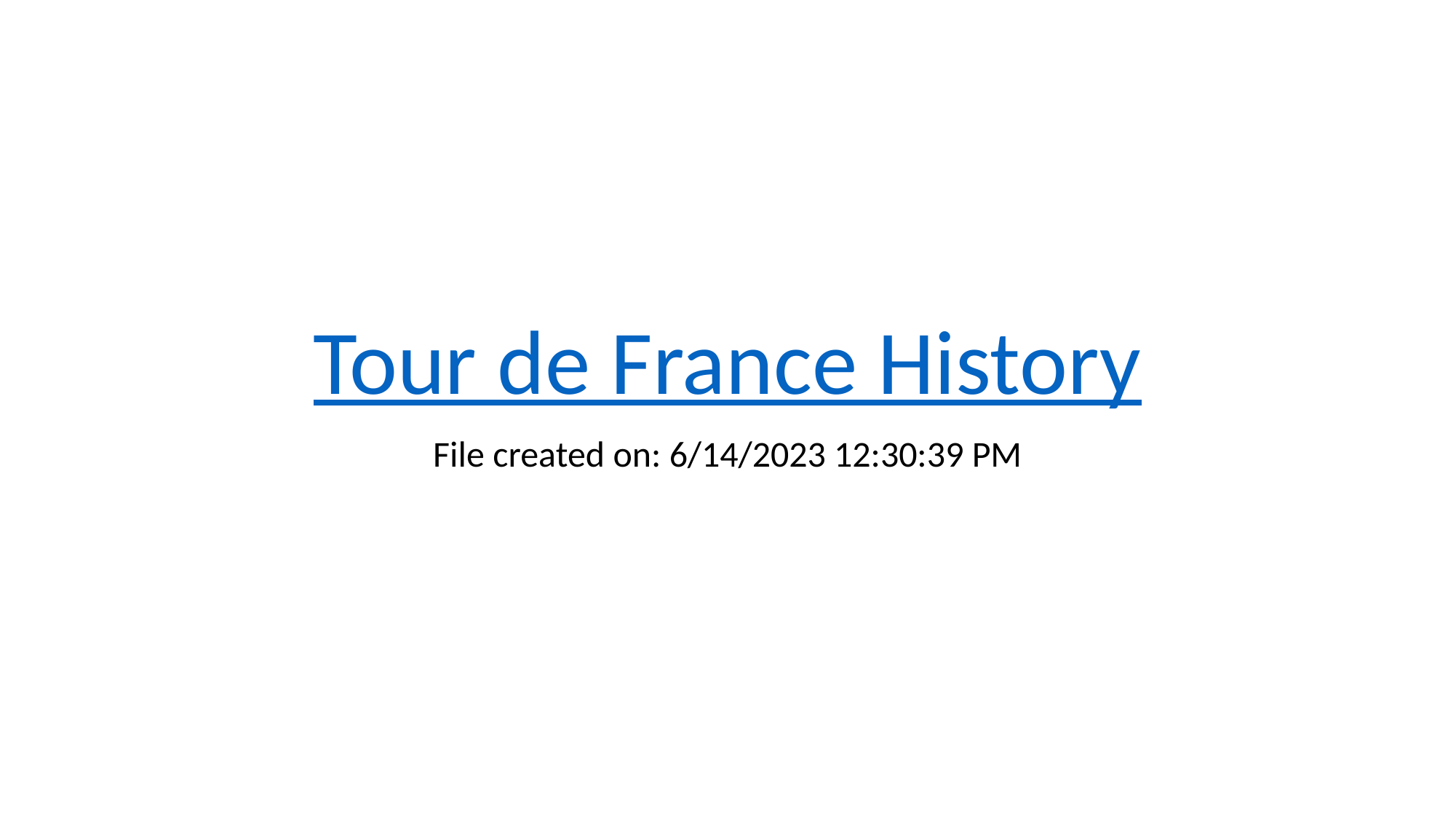

# Tour de France History
File created on: 6/14/2023 12:30:39 PM